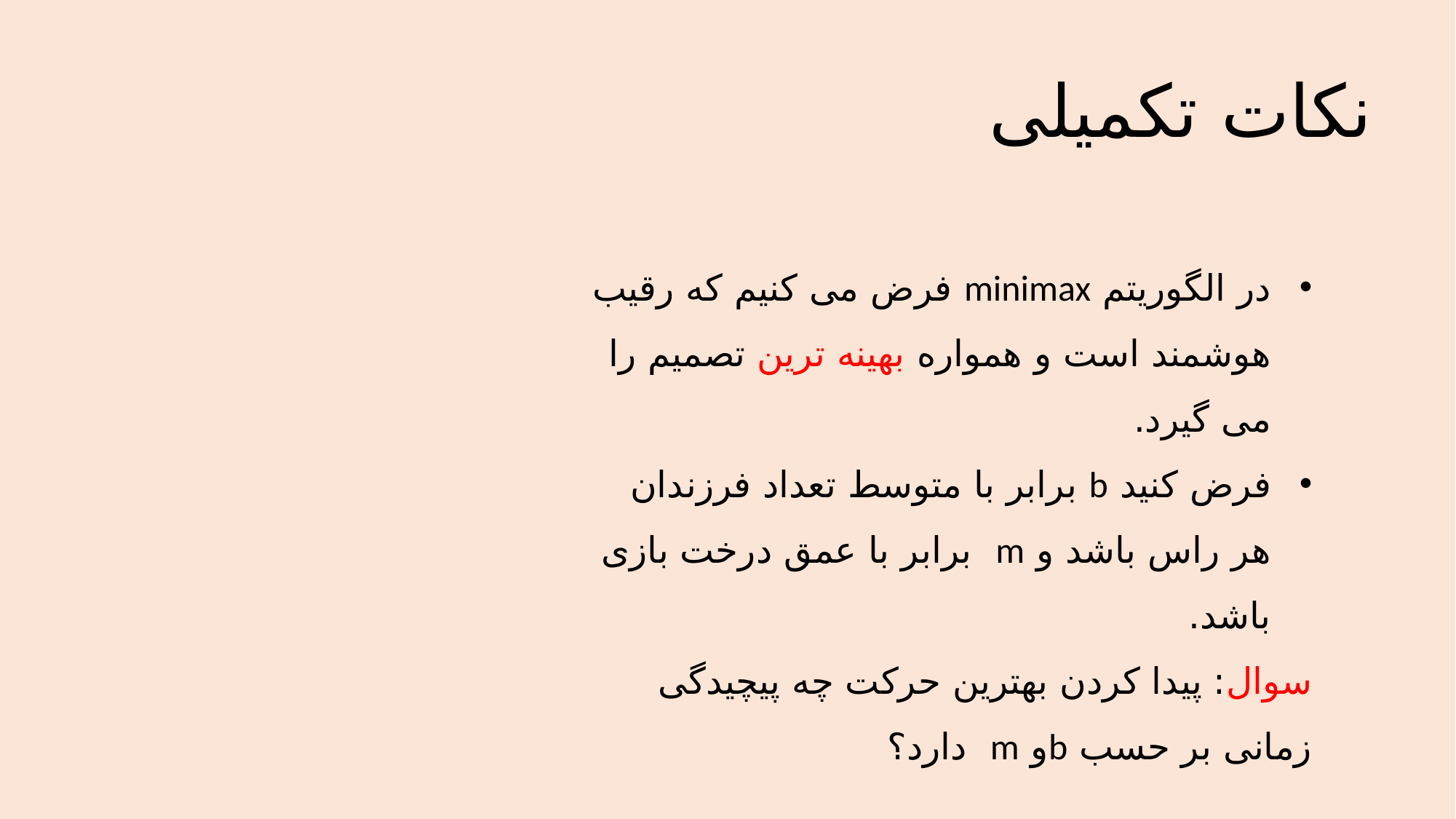

نکات تکمیلی
در الگوریتم minimax فرض می کنیم که رقیب هوشمند است و همواره بهینه ترین تصمیم را می گیرد.
فرض کنید b برابر با متوسط تعداد فرزندان هر راس باشد و m  برابر با عمق درخت بازی باشد.
سوال: پیدا کردن بهترین حرکت چه پیچیدگی زمانی بر حسب bو m  دارد؟